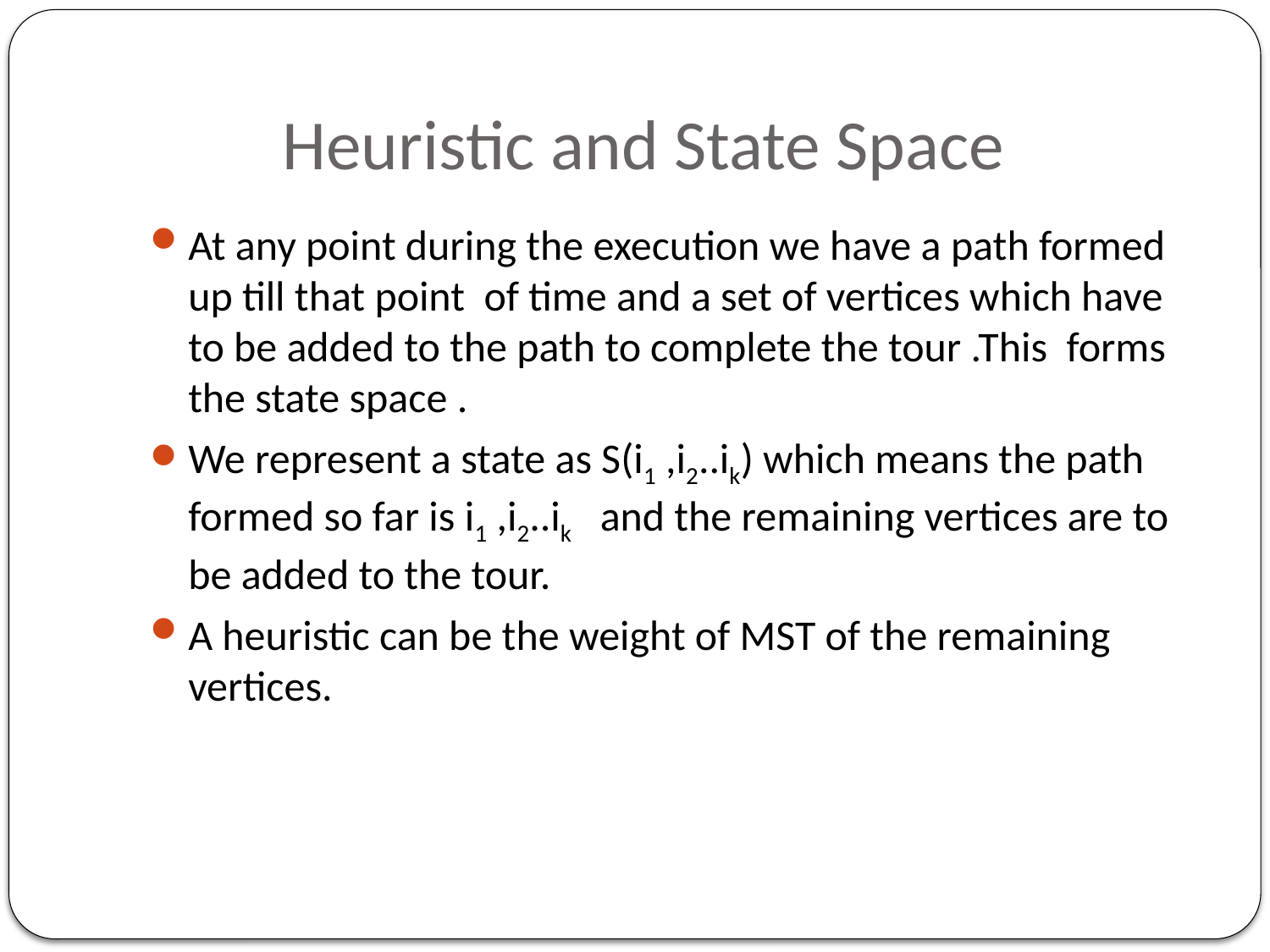

# Heuristic and State Space
At any point during the execution we have a path formed up till that point  of time and a set of vertices which have to be added to the path to complete the tour .This  forms the state space .
We represent a state as S(i1 ,i2..ik) which means the path formed so far is i1 ,i2..ik   and the remaining vertices are to be added to the tour.
A heuristic can be the weight of MST of the remaining vertices.